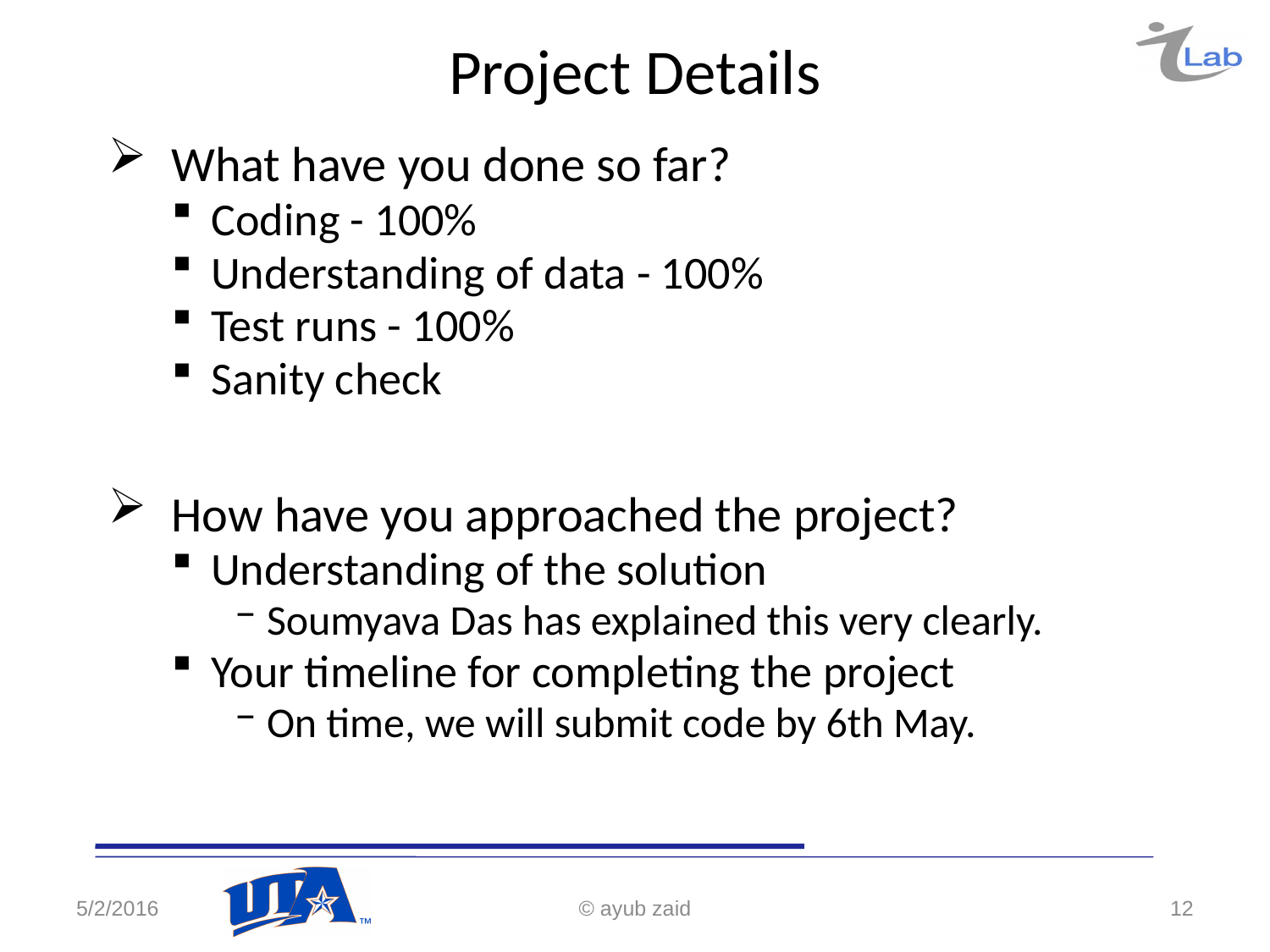

# Project Details
What have you done so far?
Coding - 100%
Understanding of data - 100%
Test runs - 100%
Sanity check

How have you approached the project?
Understanding of the solution
Soumyava Das has explained this very clearly.
Your timeline for completing the project
On time, we will submit code by 6th May.
5/2/2016
© ayub zaid
12